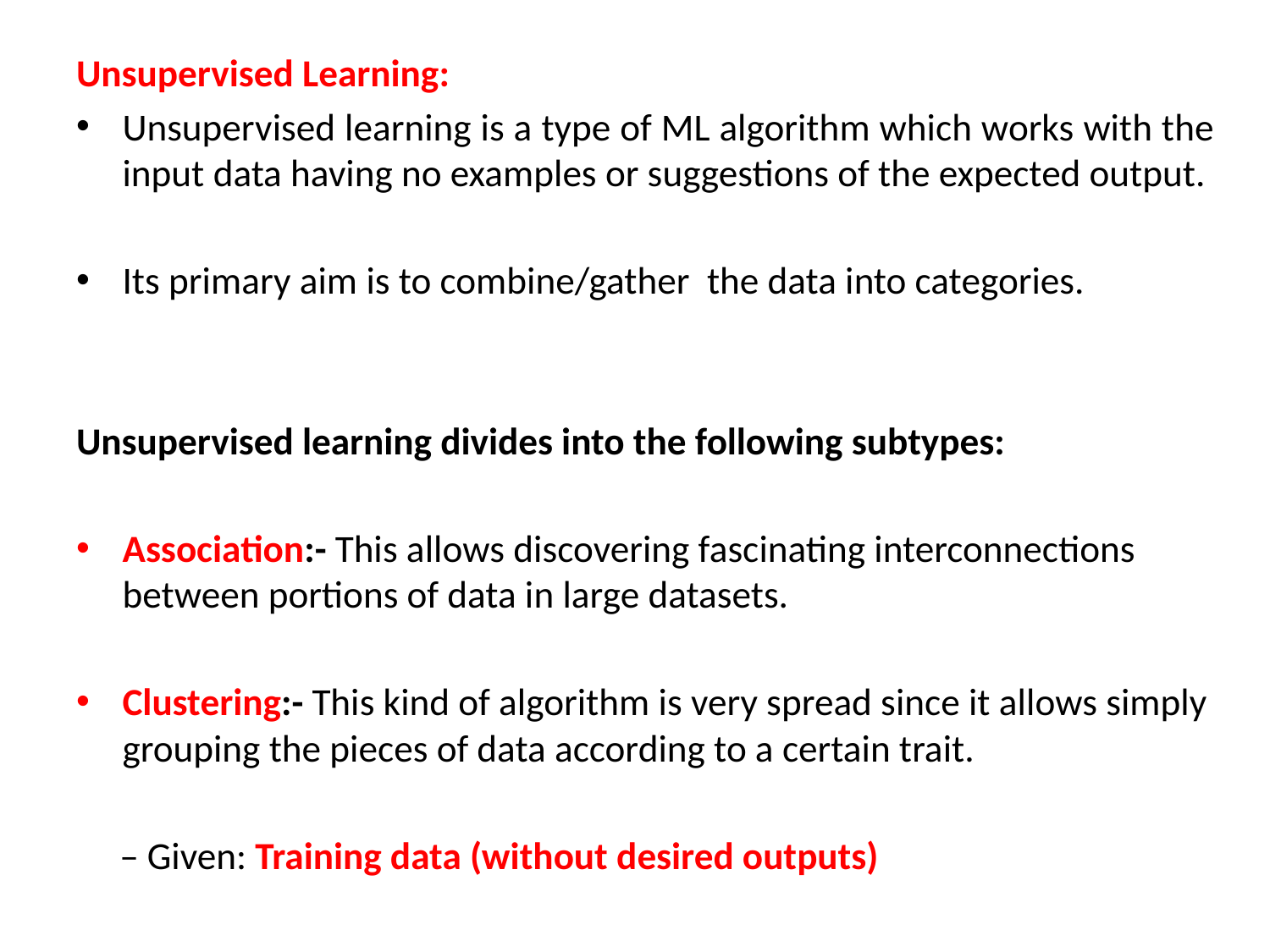

Unsupervised Learning:
Unsupervised learning is a type of ML algorithm which works with the input data having no examples or suggestions of the expected output.

Its primary aim is to combine/gather  the data into categories.

Unsupervised learning divides into the following subtypes:

Association:- This allows discovering fascinating interconnections between portions of data in large datasets.

Clustering:- This kind of algorithm is very spread since it allows simply grouping the pieces of data according to a certain trait.

     – Given: Training data (without desired outputs)